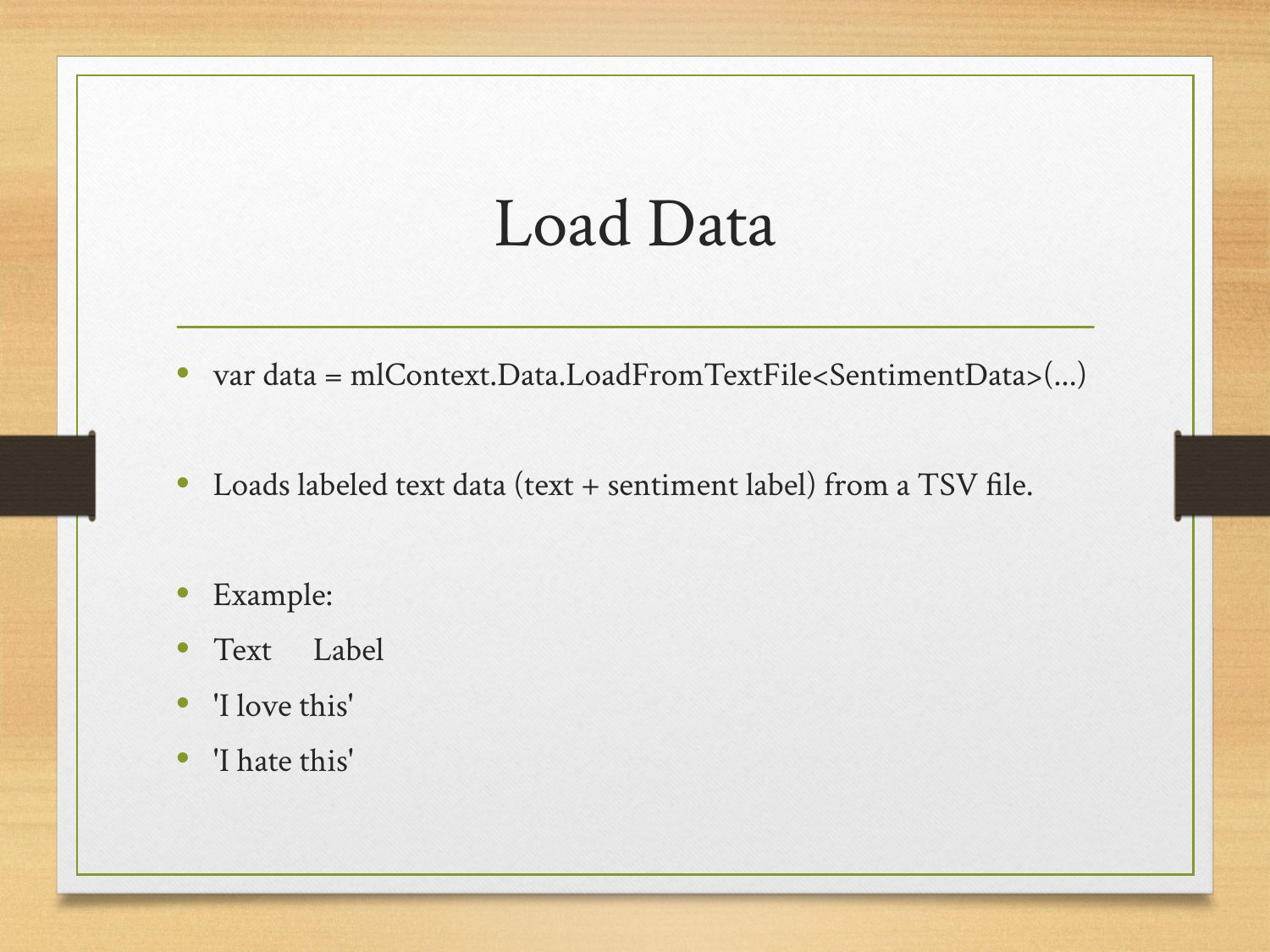

# Load Data
var data = mlContext.Data.LoadFromTextFile<SentimentData>(...)

Loads labeled text data (text + sentiment label) from a TSV file.

Example:
Text	Label
'I love this'
'I hate this'